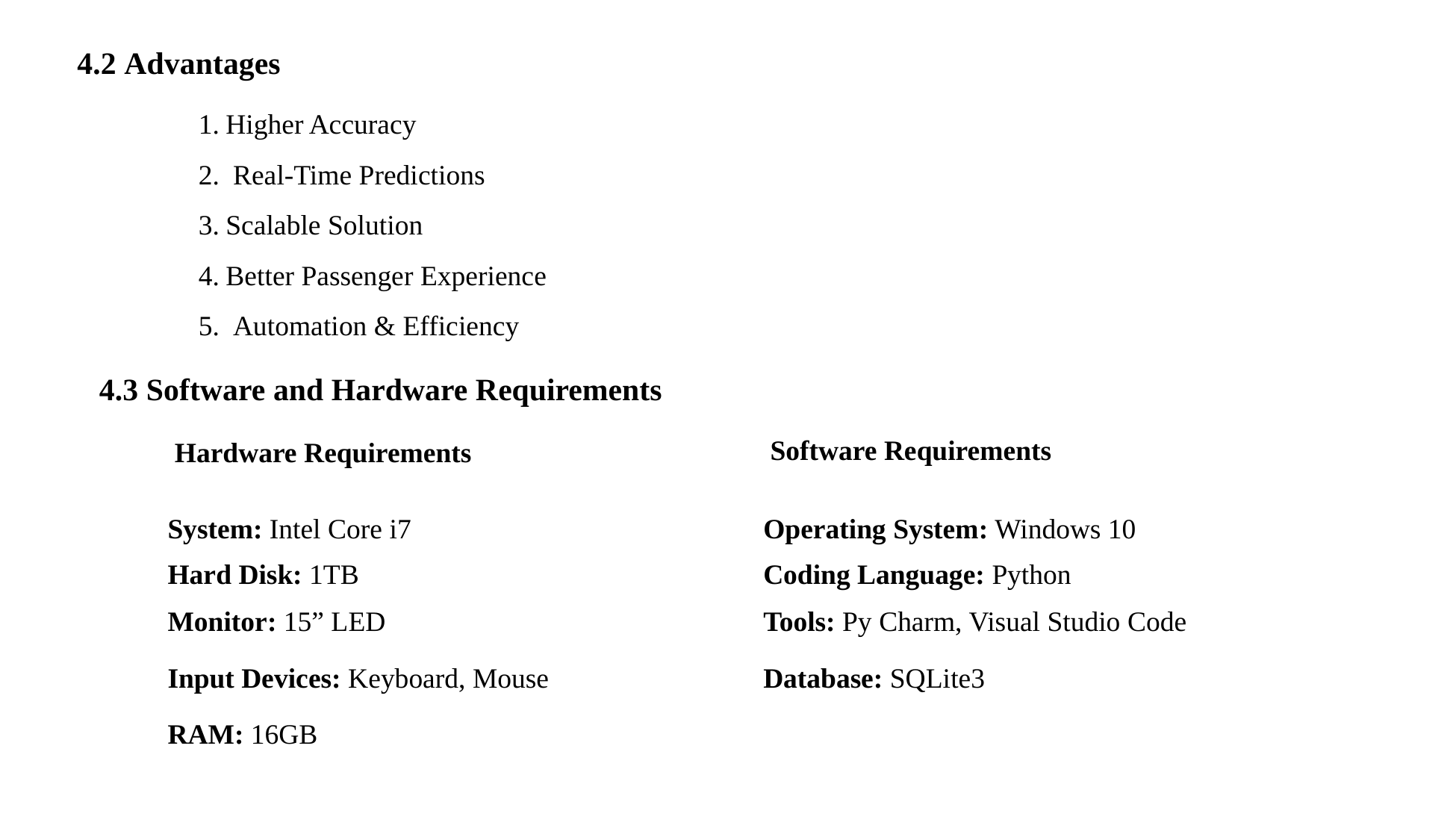

4.2 Advantages
Higher Accuracy
 Real-Time Predictions
Scalable Solution
Better Passenger Experience
 Automation & Efficiency
4.3 Software and Hardware Requirements
| Hardware Requirements | Software Requirements |
| --- | --- |
| System: Intel Core i7 | Operating System: Windows 10 |
| Hard Disk: 1TB | Coding Language: Python |
| Monitor: 15” LED | Tools: Py Charm, Visual Studio Code |
| Input Devices: Keyboard, Mouse | Database: SQLite3 |
| RAM: 16GB |  |